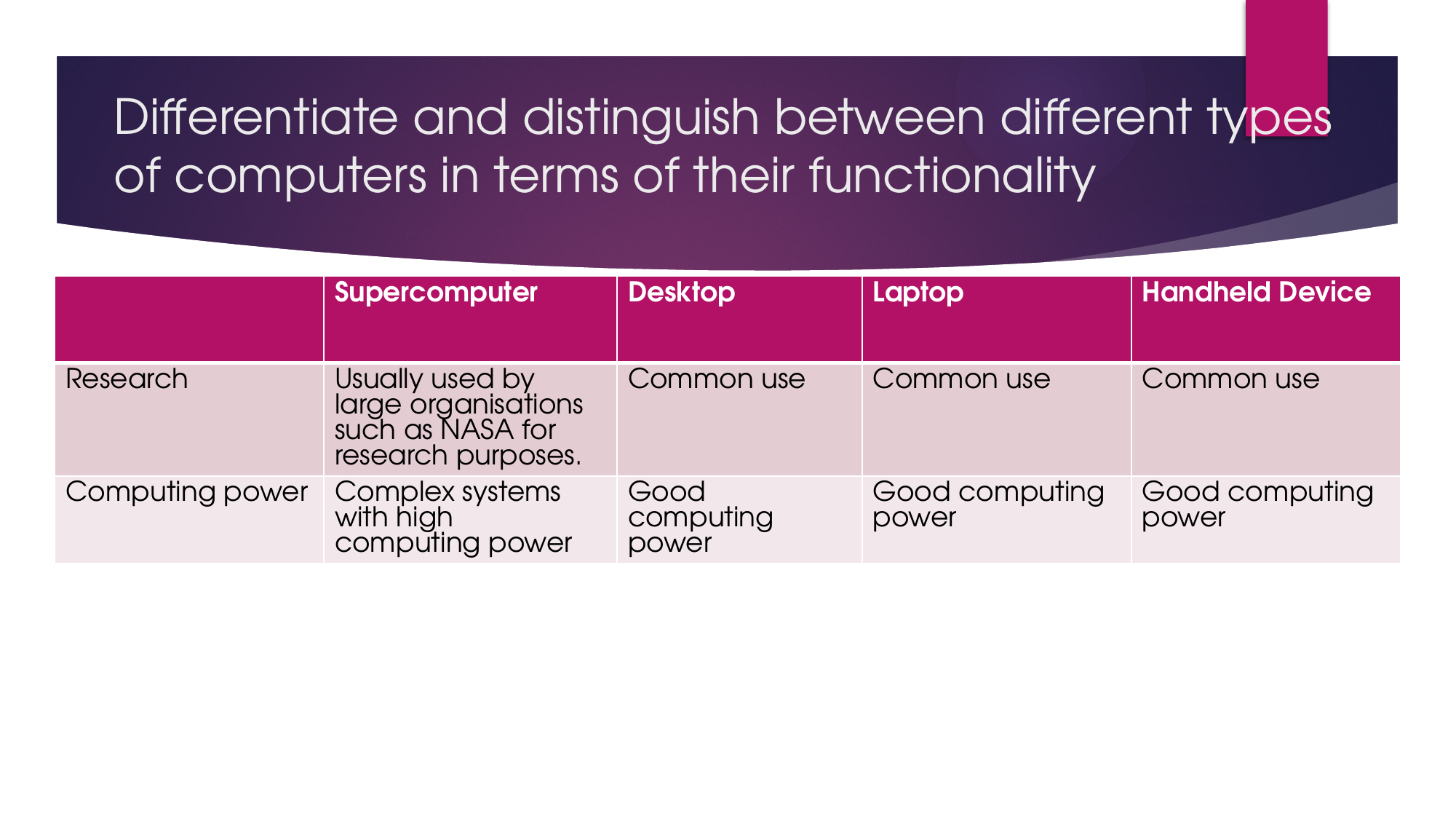

# Differentiate and distinguish between different types of computers in terms of their functionality
|  | Supercomputer | Desktop | Laptop | Handheld Device |
| --- | --- | --- | --- | --- |
| Research | Usually used by large organisations such as NASA for research purposes. | Common use | Common use | Common use |
| Computing power | Complex systems with high computing power | Good computing power | Good computing power | Good computing power |